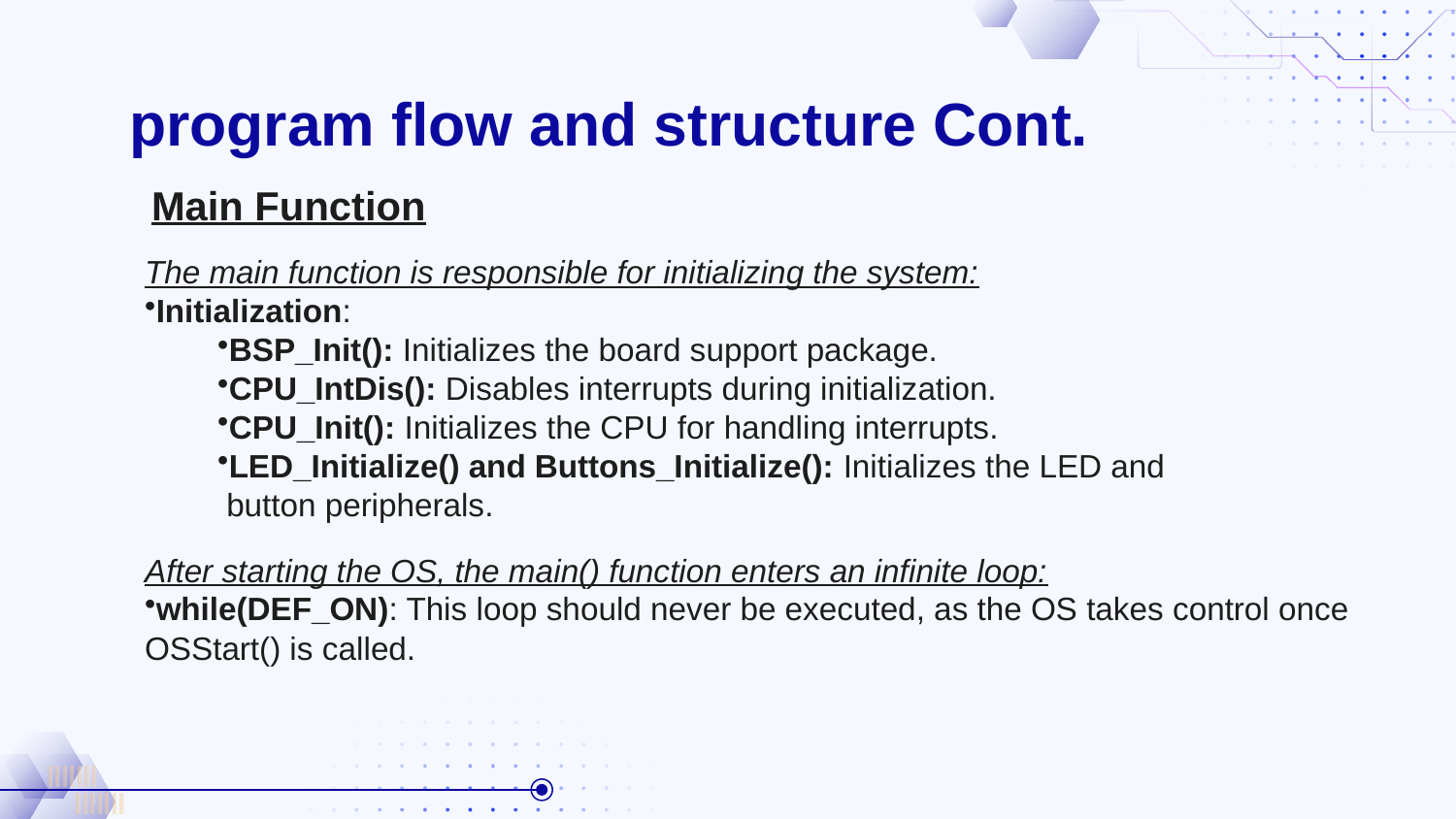

# program flow and structure Cont.
Main Function
The main function is responsible for initializing the system:
Initialization:
BSP_Init(): Initializes the board support package.
CPU_IntDis(): Disables interrupts during initialization.
CPU_Init(): Initializes the CPU for handling interrupts.
LED_Initialize() and Buttons_Initialize(): Initializes the LED and
 button peripherals.

After starting the OS, the main() function enters an infinite loop:
while(DEF_ON): This loop should never be executed, as the OS takes control once OSStart() is called.